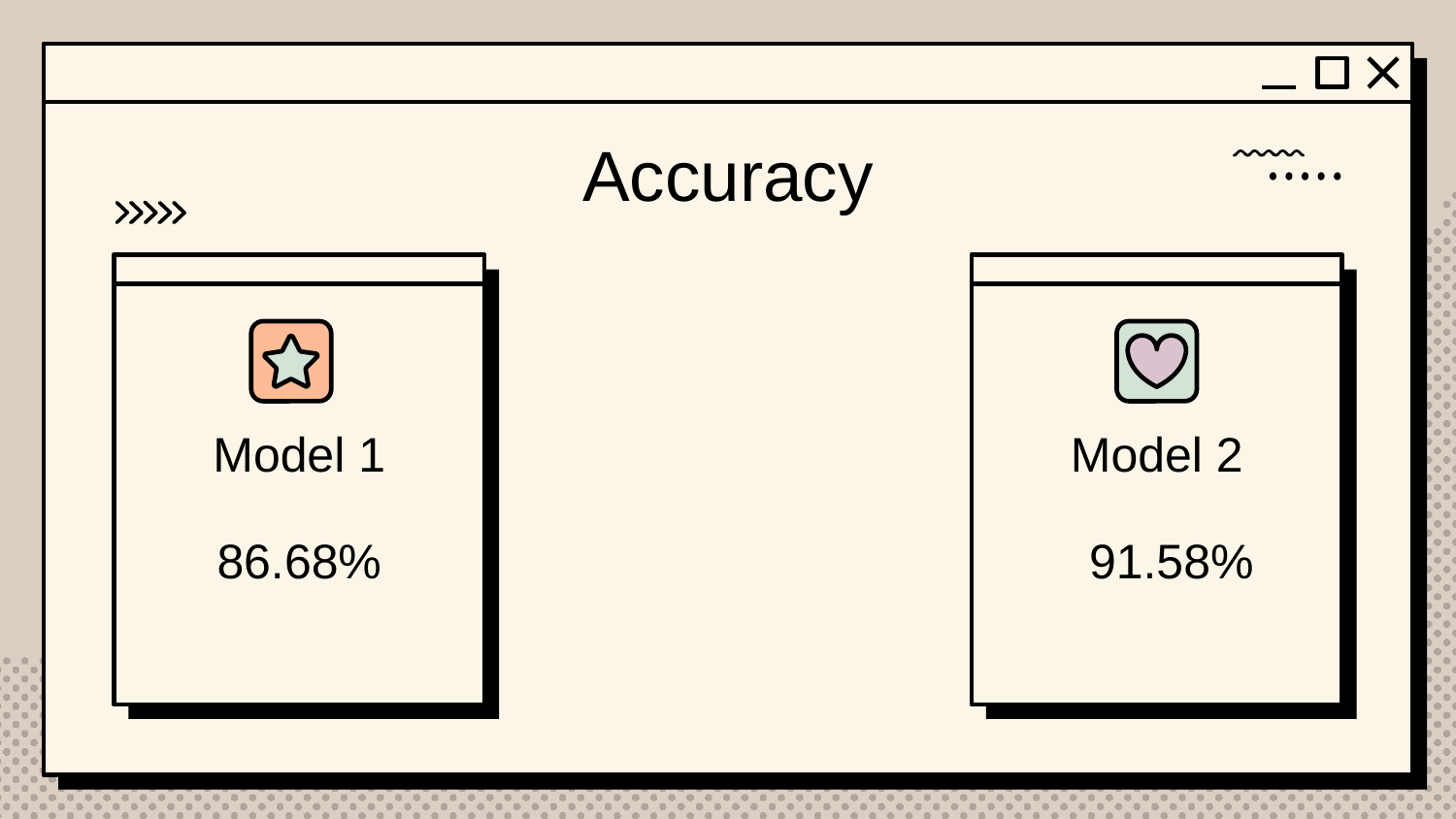

# Accuracy

Model 2
Model 1
86.68%
91.58%